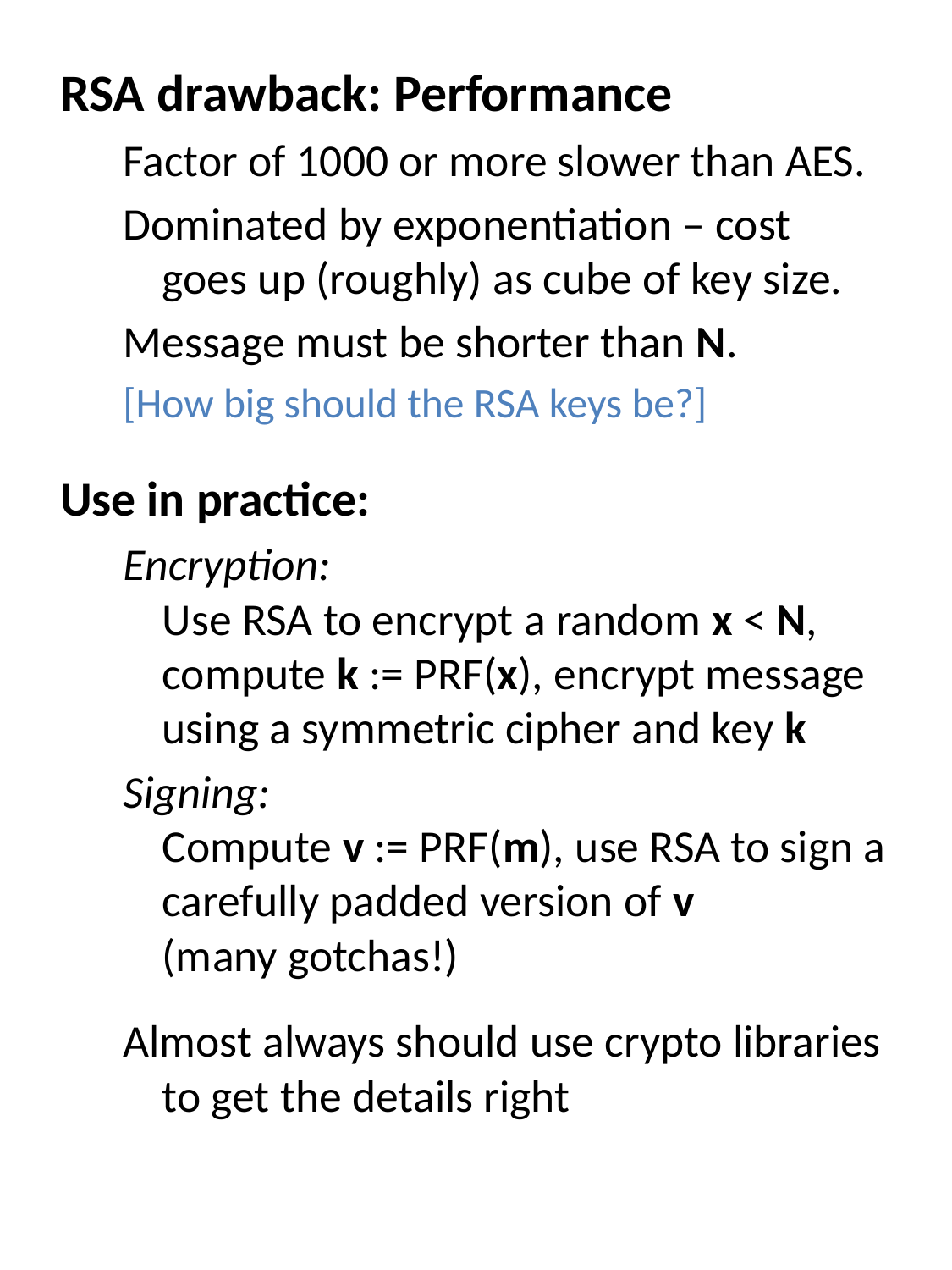

RSA drawback: Performance
Factor of 1000 or more slower than AES.
Dominated by exponentiation – cost
goes up (roughly) as cube of key size.
Message must be shorter than N.
[How big should the RSA keys be?]
Use in practice:
Encryption:
Use RSA to encrypt a random x < N, compute k := PRF(x), encrypt message using a symmetric cipher and key k
Signing:
Compute v := PRF(m), use RSA to sign a carefully padded version of v
(many gotchas!)
Almost always should use crypto libraries to get the details right